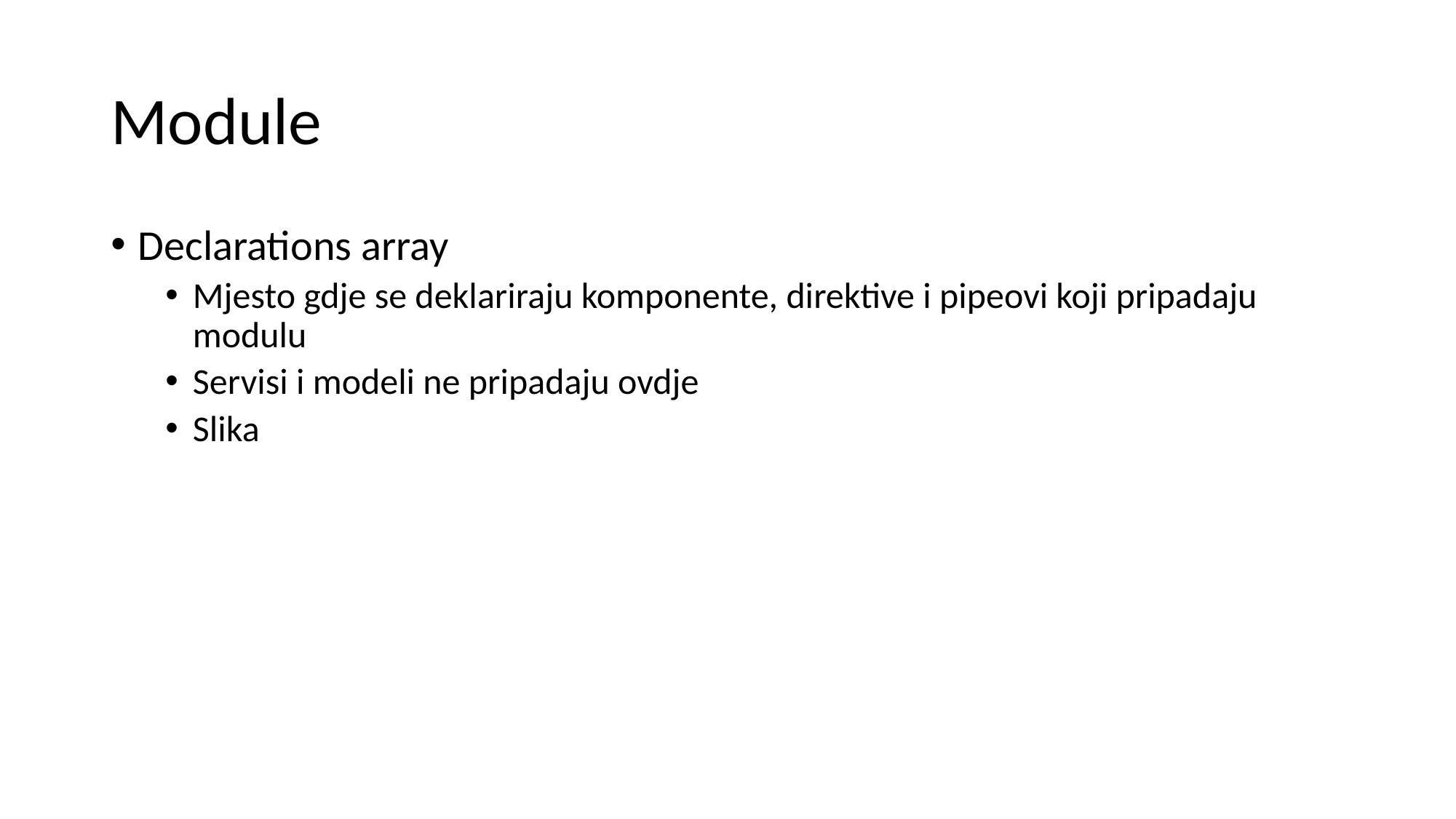

# Module
Declarations array
Mjesto gdje se deklariraju komponente, direktive i pipeovi koji pripadaju modulu
Servisi i modeli ne pripadaju ovdje
Slika